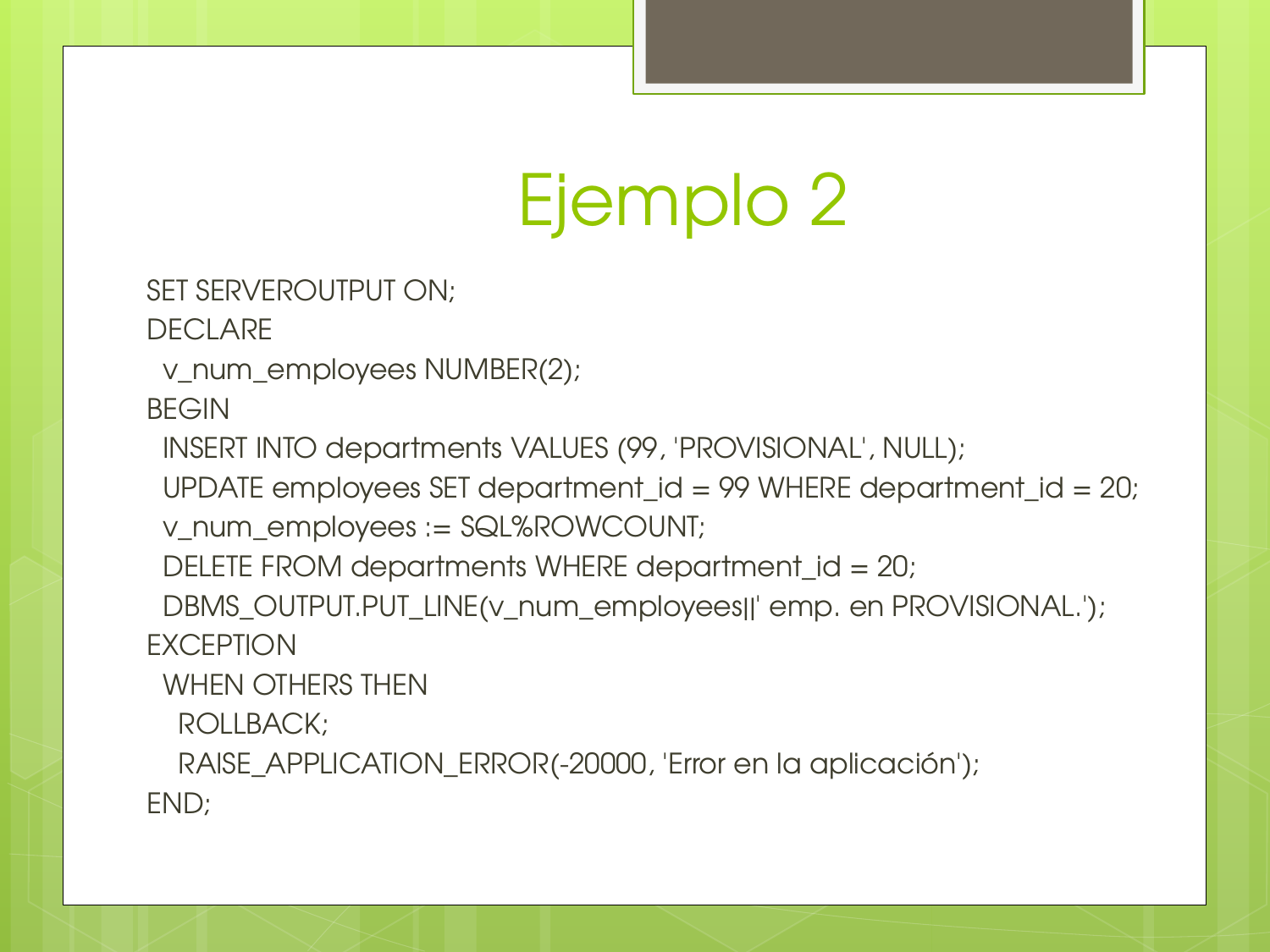

Ejemplo 2
SET SERVEROUTPUT ON;
DECLARE
  v_num_employees NUMBER(2);
BEGIN
  INSERT INTO departments VALUES (99, 'PROVISIONAL', NULL);
  UPDATE employees SET department_id = 99 WHERE department_id = 20;
  v_num_employees := SQL%ROWCOUNT;
  DELETE FROM departments WHERE department_id = 20;
  DBMS_OUTPUT.PUT_LINE(v_num_employees||' emp. en PROVISIONAL.');
EXCEPTION
  WHEN OTHERS THEN
    ROLLBACK;
    RAISE_APPLICATION_ERROR(-20000, 'Error en la aplicación');
END;